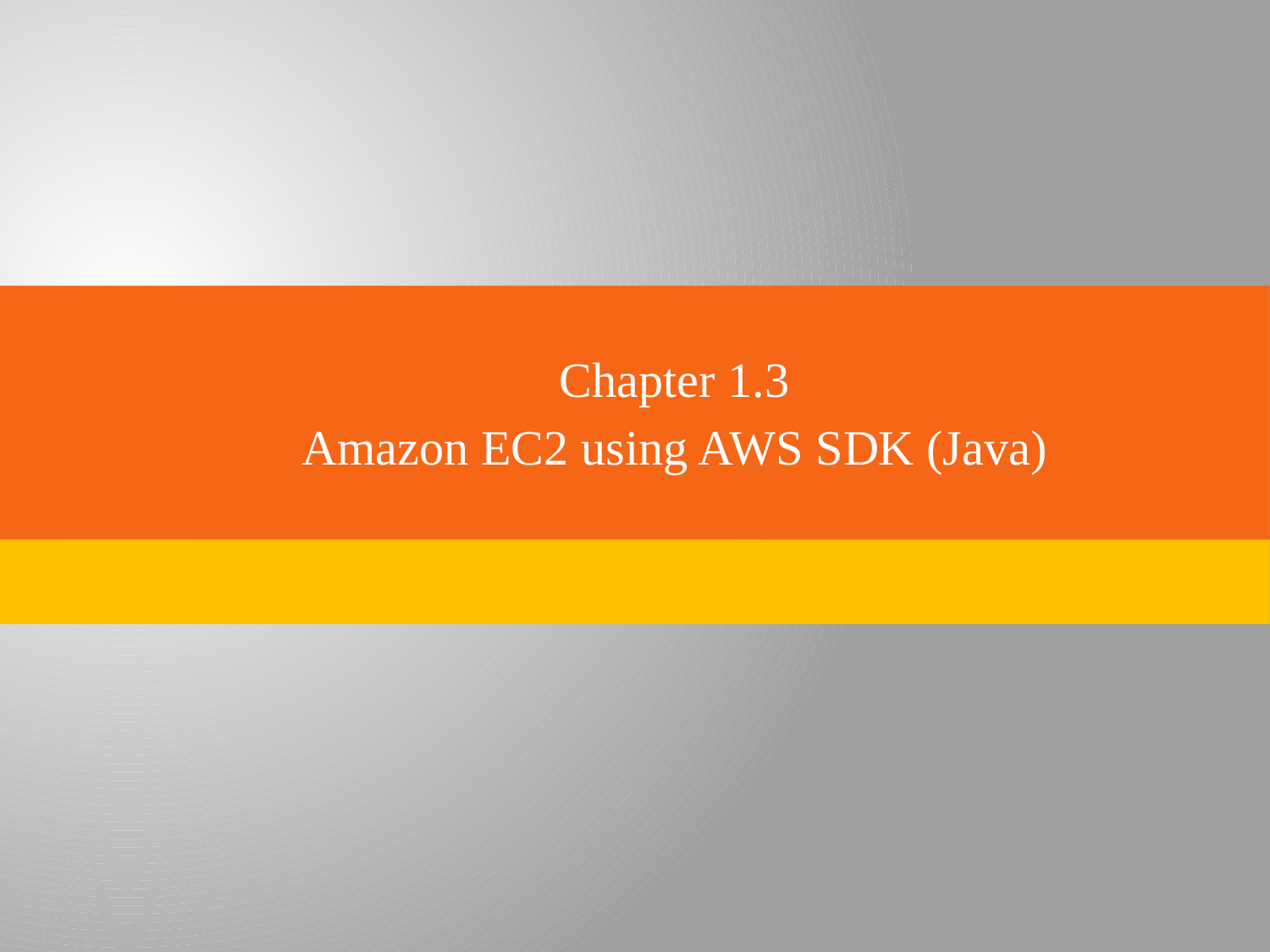

# Chapter 1.3 Amazon EC2 using AWS SDK (Java)